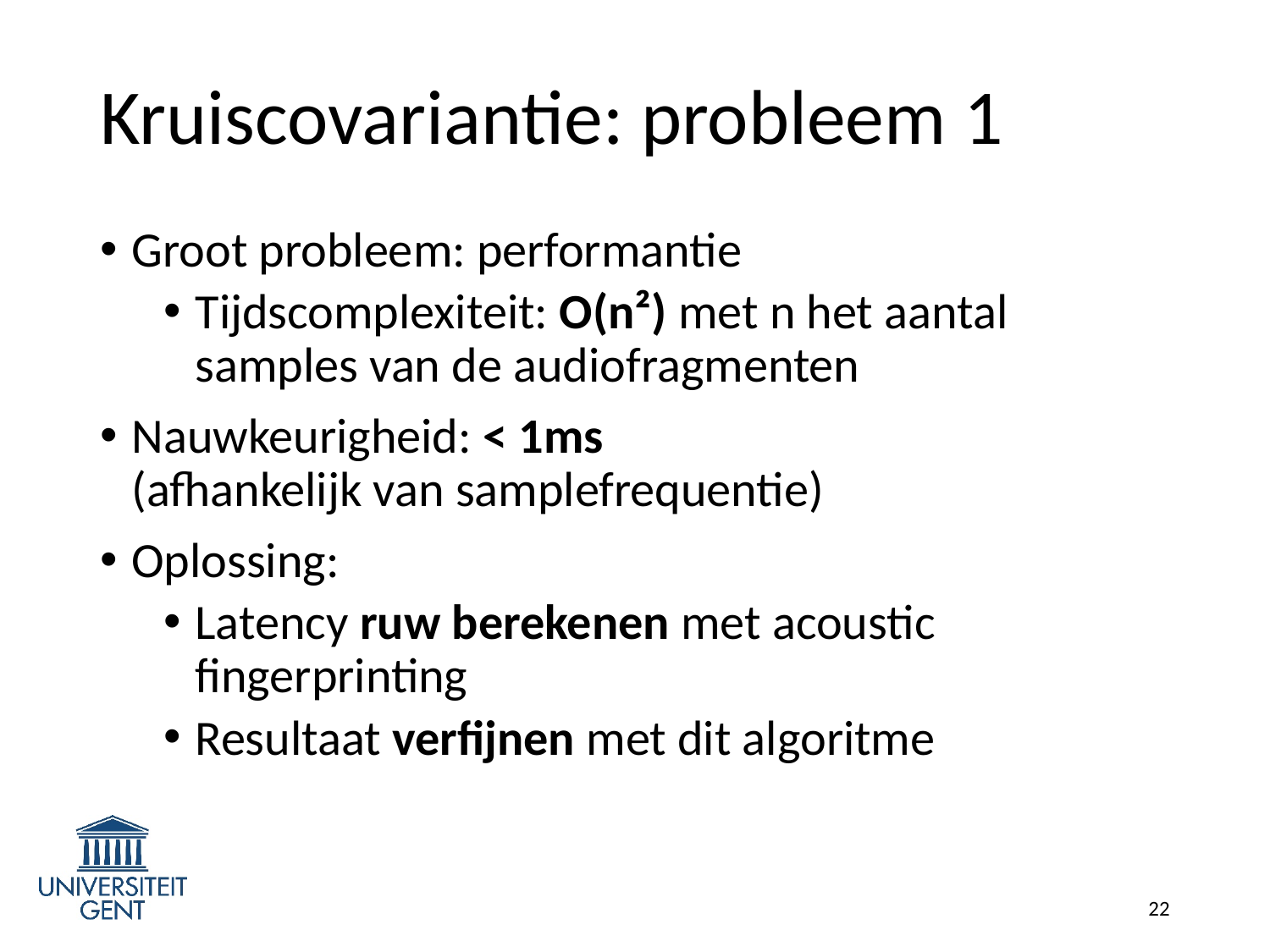

# Kruiscovariantie: probleem 1
Groot probleem: performantie
Tijdscomplexiteit: O(n²) met n het aantal samples van de audiofragmenten
Nauwkeurigheid: < 1ms
(afhankelijk van samplefrequentie)
Oplossing:
Latency ruw berekenen met acoustic fingerprinting
Resultaat verfijnen met dit algoritme

22